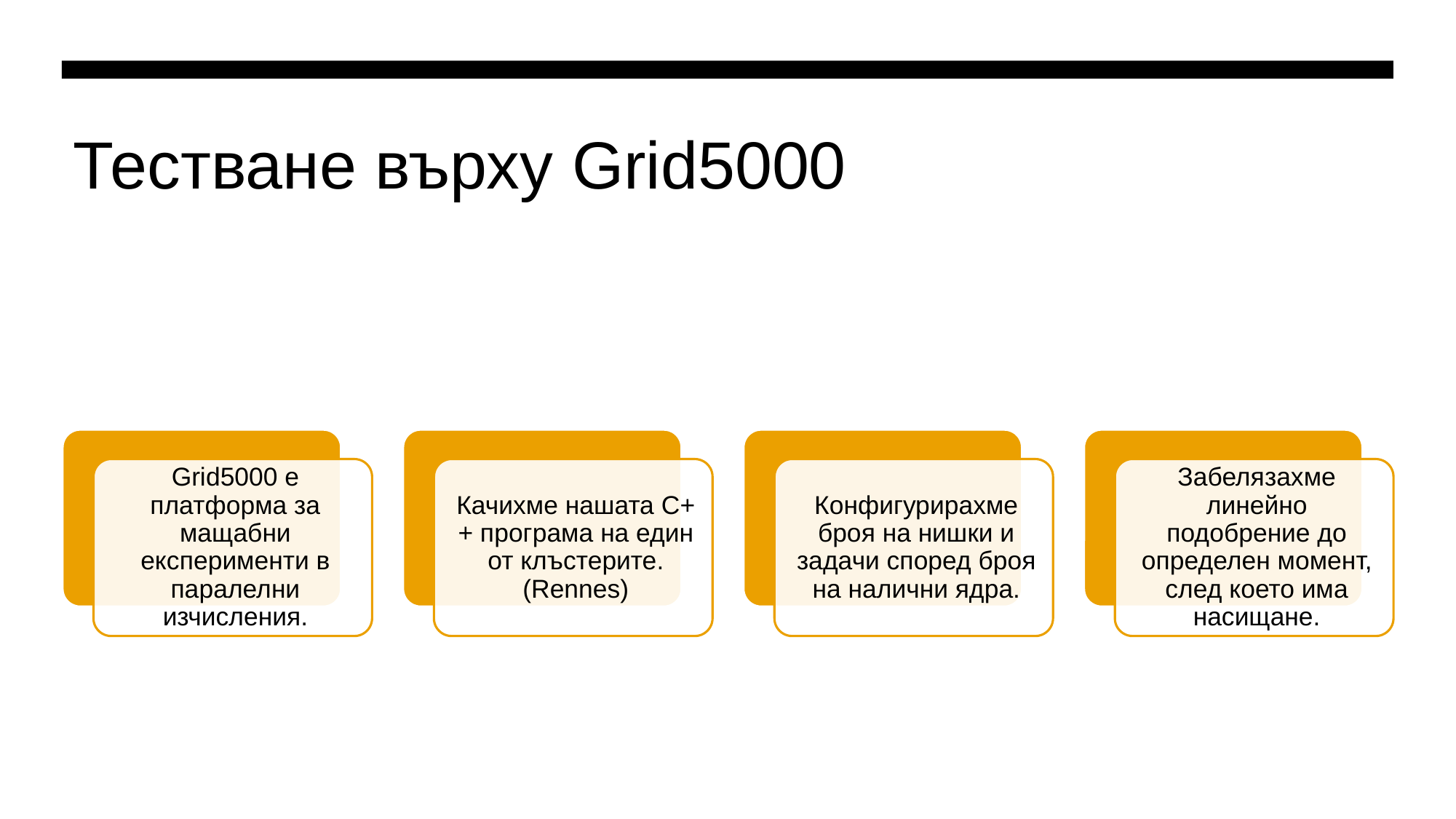

# Тестване върху Grid5000
Grid5000 е платформа за мащабни експерименти в паралелни изчисления.
Качихме нашата C++ програма на един от клъстерите. (Rennes)
Конфигурирахме броя на нишки и задачи според броя на налични ядра.
Забелязахме линейно подобрение до определен момент, след което има насищане.